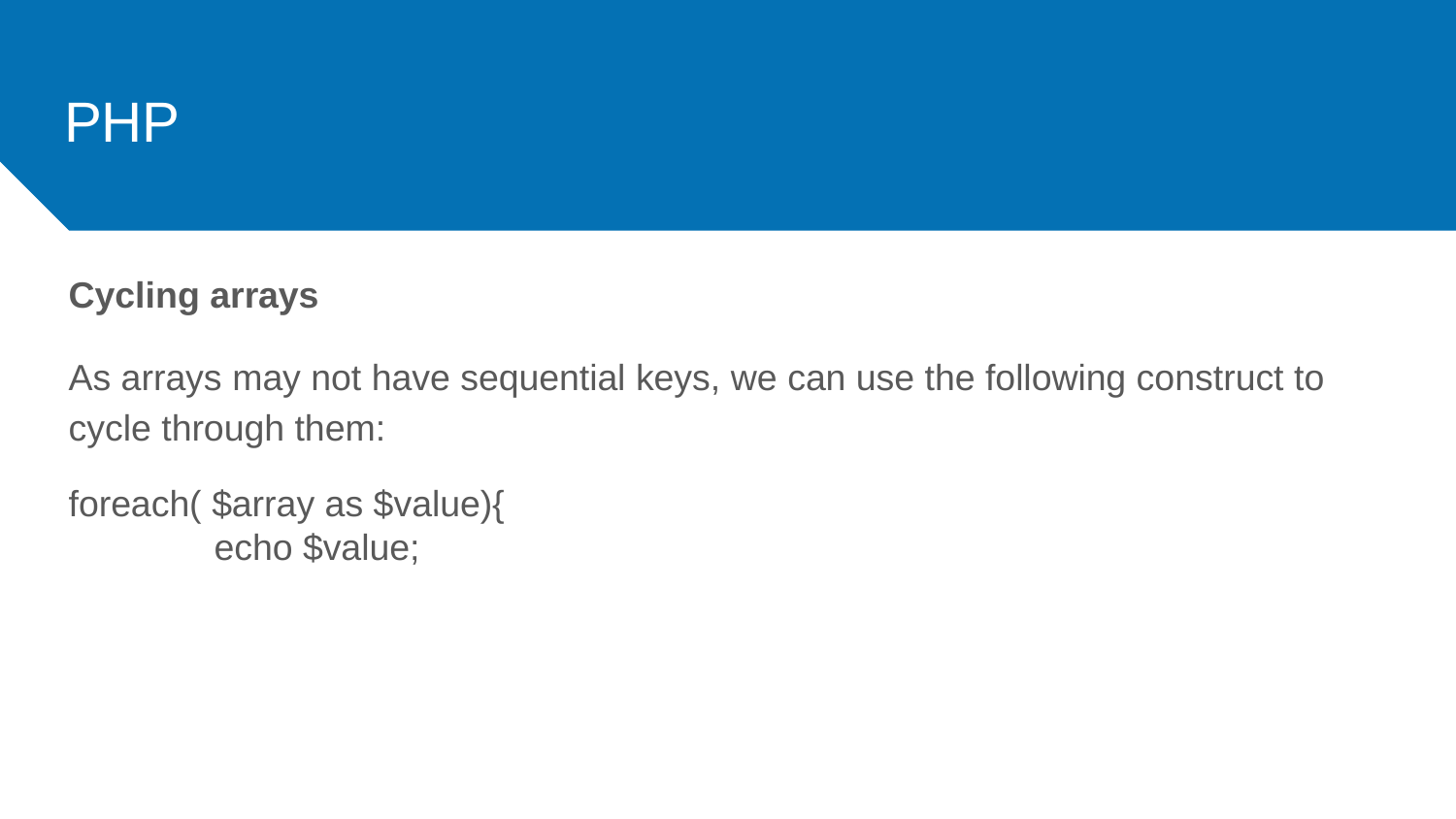

# PHP
Cycling arrays
As arrays may not have sequential keys, we can use the following construct to cycle through them:
foreach( $array as $value){
	echo $value;